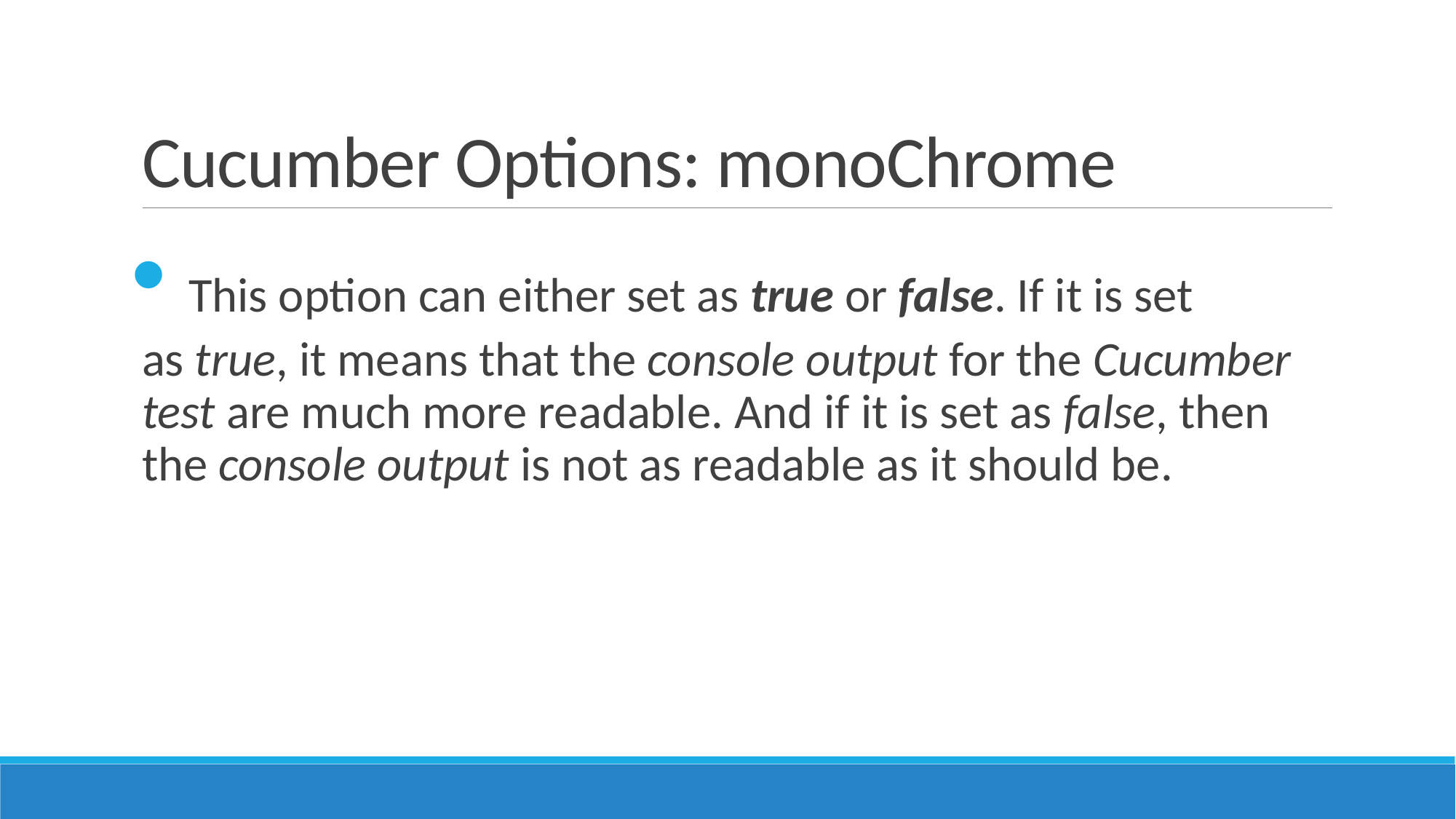

# Cucumber Options: monoChrome
 This option can either set as true or false. If it is set as true, it means that the console output for the Cucumber test are much more readable. And if it is set as false, then the console output is not as readable as it should be.